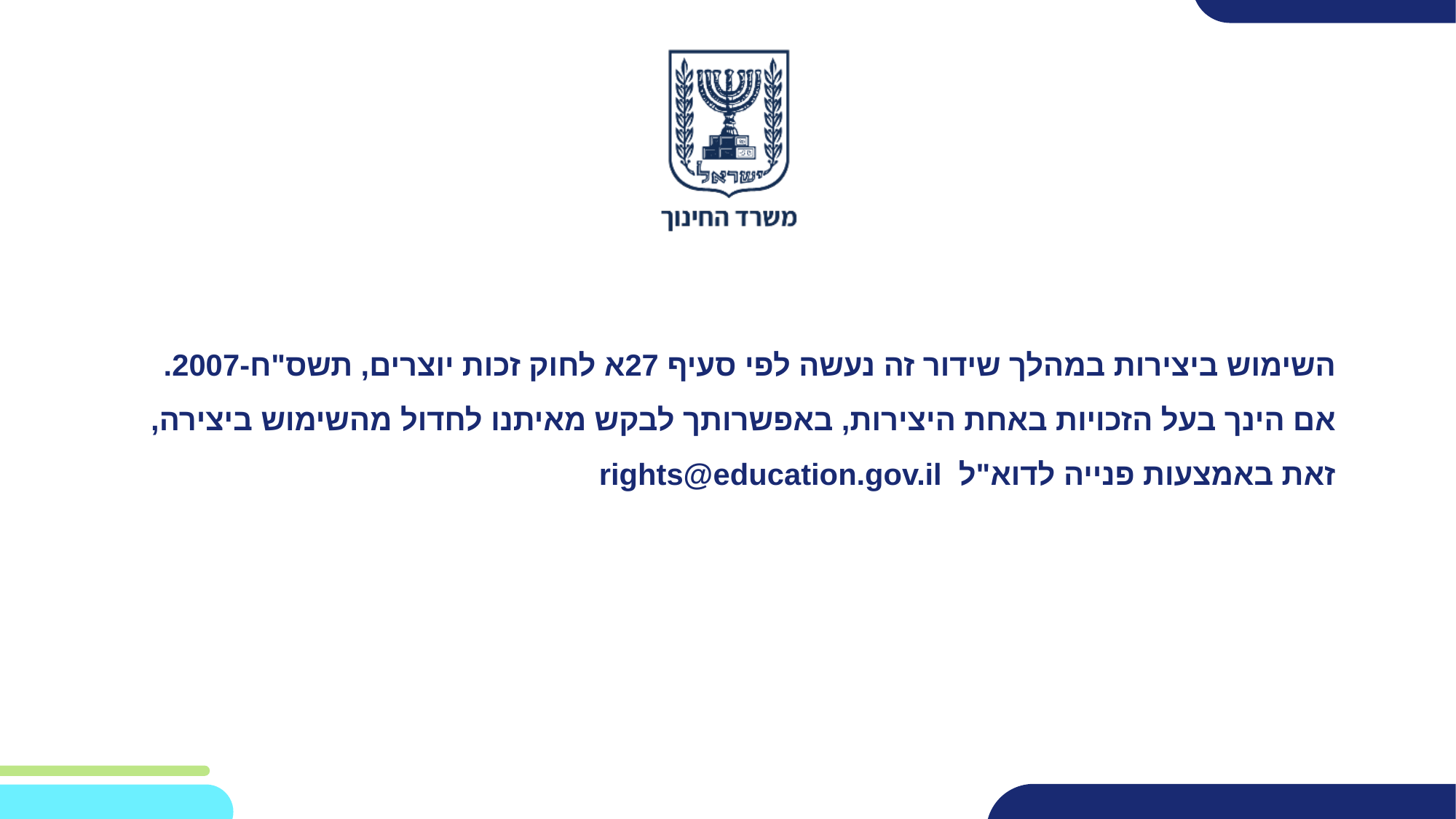

# השימוש ביצירות במהלך שידור זה נעשה לפי סעיף 27א לחוק זכות יוצרים, תשס"ח-2007. אם הינך בעל הזכויות באחת היצירות, באפשרותך לבקש מאיתנו לחדול מהשימוש ביצירה, זאת באמצעות פנייה לדוא"ל  rights@education.gov.il